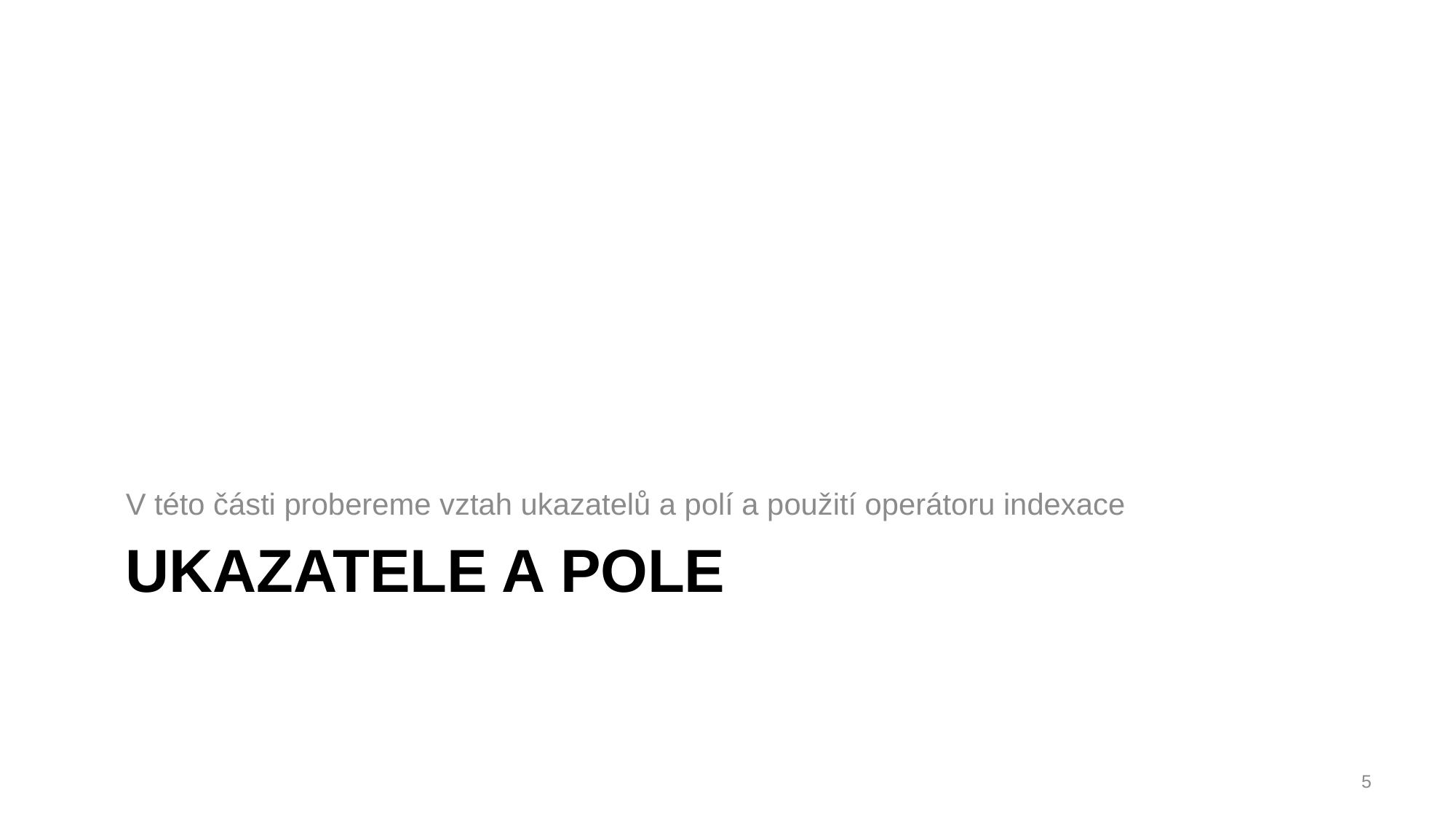

V této části probereme vztah ukazatelů a polí a použití operátoru indexace
# Ukazatele a pole
5